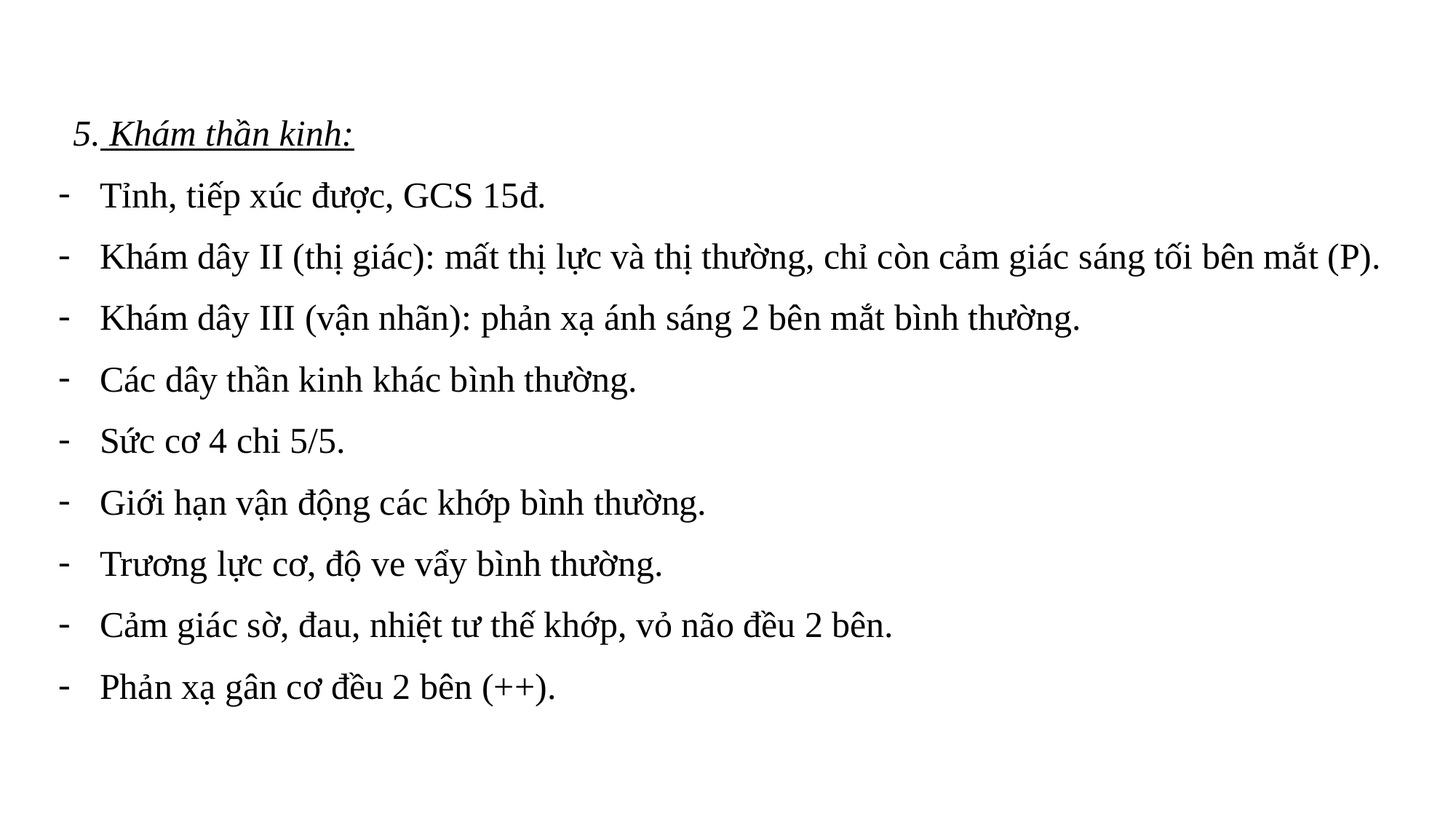

Khám thần kinh:
Tỉnh, tiếp xúc được, GCS 15đ.
Khám dây II (thị giác): mất thị lực và thị thường, chỉ còn cảm giác sáng tối bên mắt (P).
Khám dây III (vận nhãn): phản xạ ánh sáng 2 bên mắt bình thường.
Các dây thần kinh khác bình thường.
Sức cơ 4 chi 5/5.
Giới hạn vận động các khớp bình thường.
Trương lực cơ, độ ve vẩy bình thường.
Cảm giác sờ, đau, nhiệt tư thế khớp, vỏ não đều 2 bên.
Phản xạ gân cơ đều 2 bên (++).